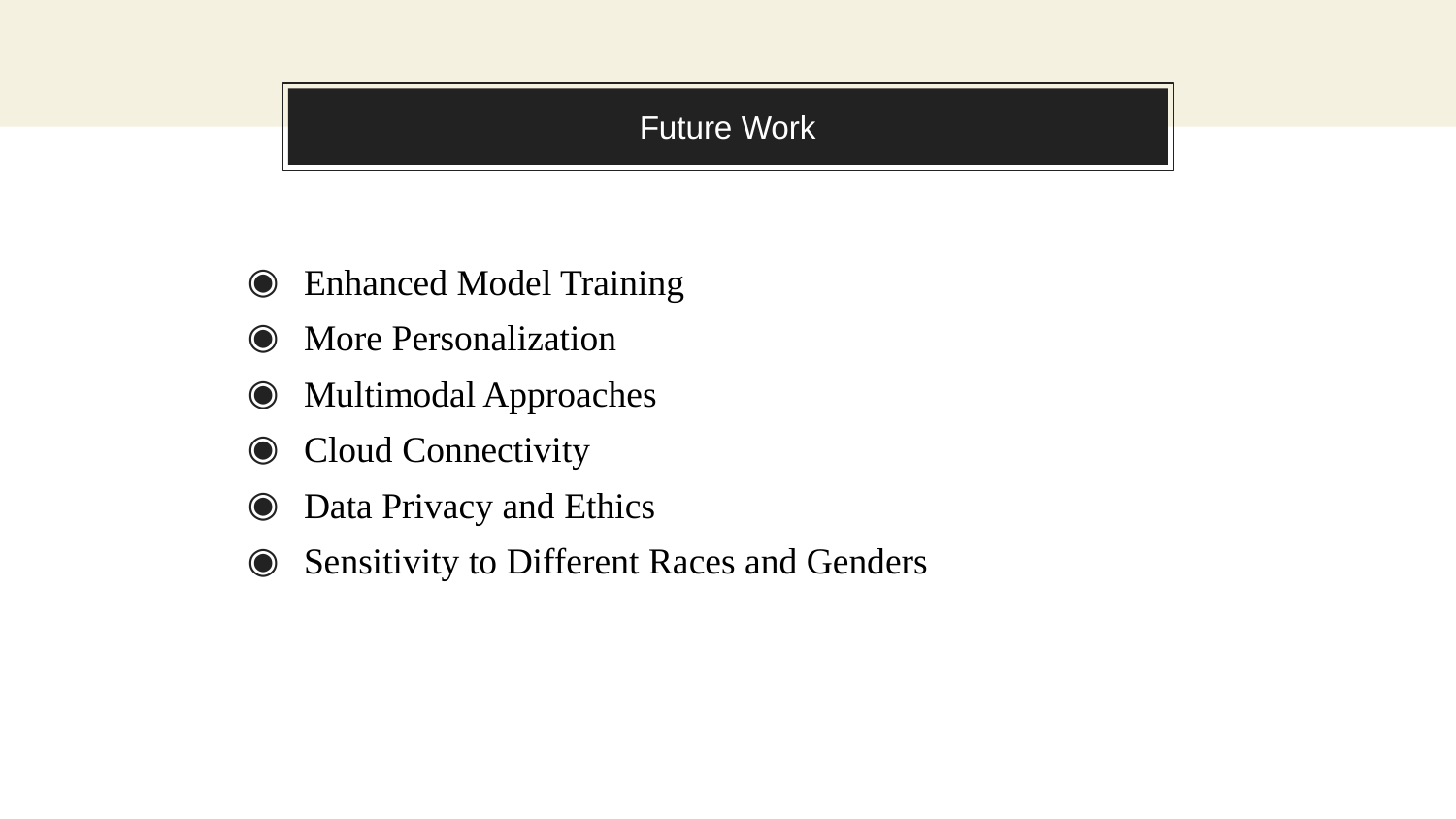

# Future Work
Enhanced Model Training
More Personalization
Multimodal Approaches
Cloud Connectivity
Data Privacy and Ethics
Sensitivity to Different Races and Genders